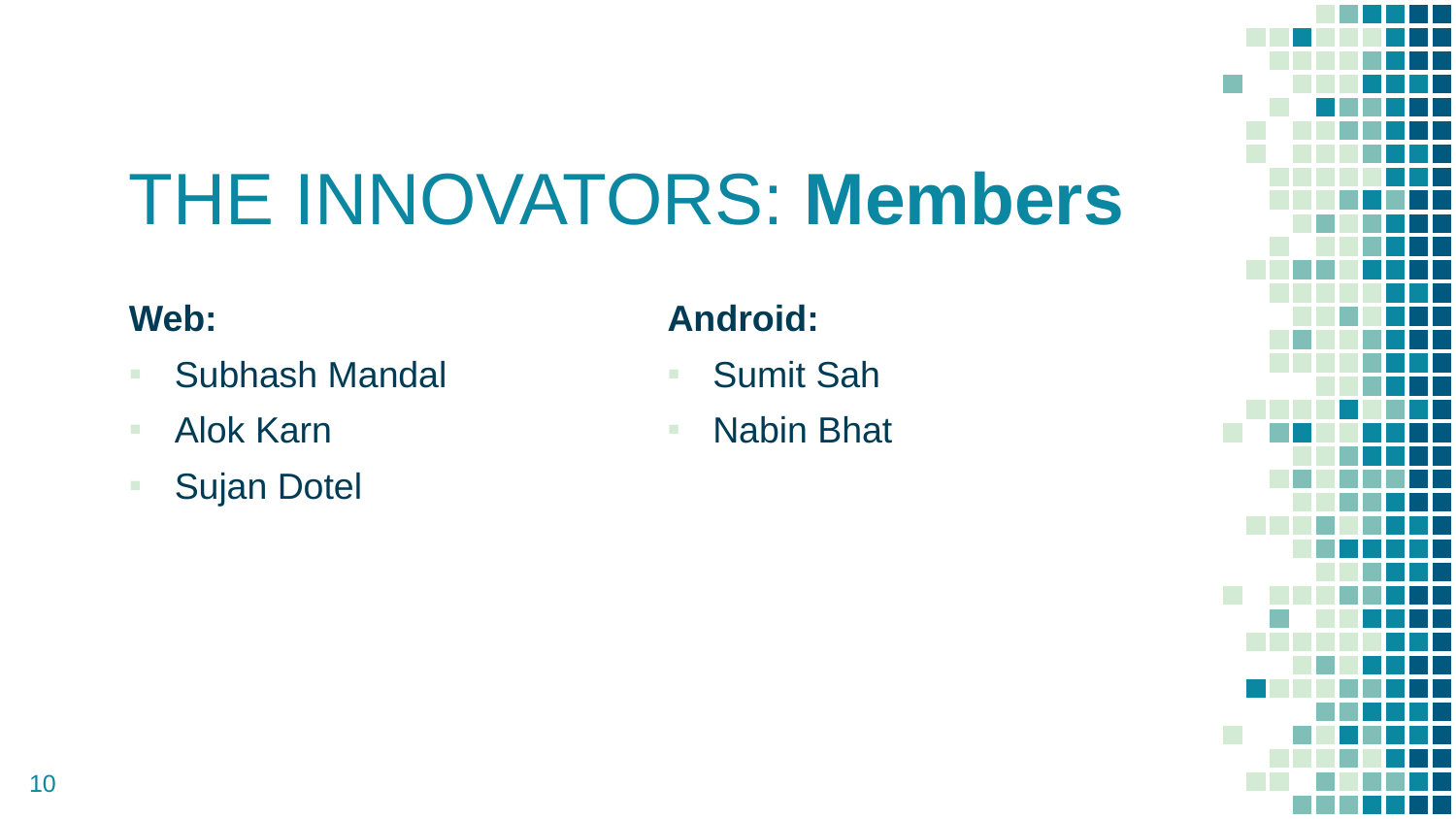

# THE INNOVATORS: Members
Web:
Subhash Mandal
Alok Karn
Sujan Dotel

Android:
Sumit Sah
Nabin Bhat

10